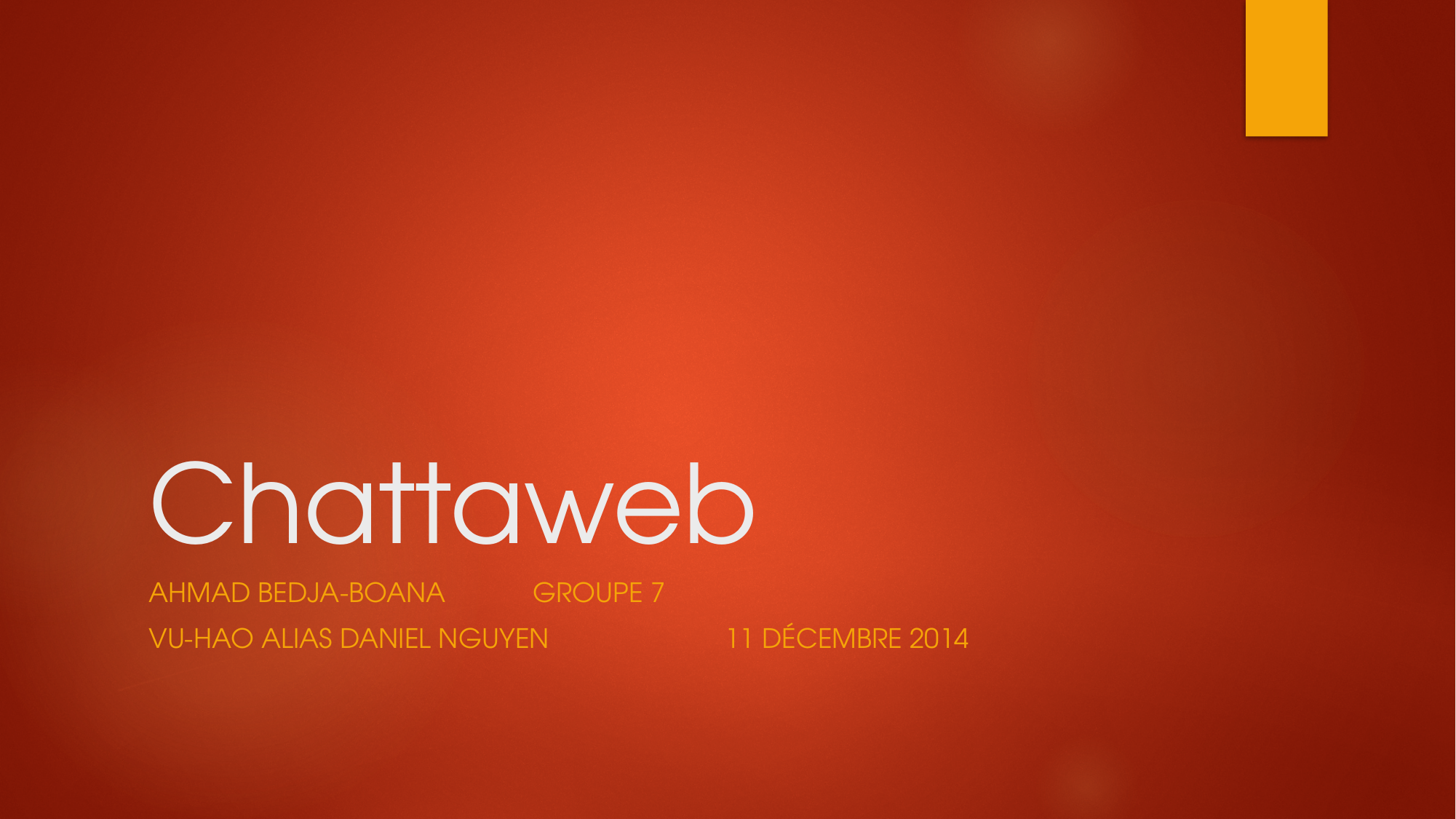

# Chattaweb
Ahmad bedja-boana						groupe 7
Vu-hao alias daniel nguyen				11 décembre 2014